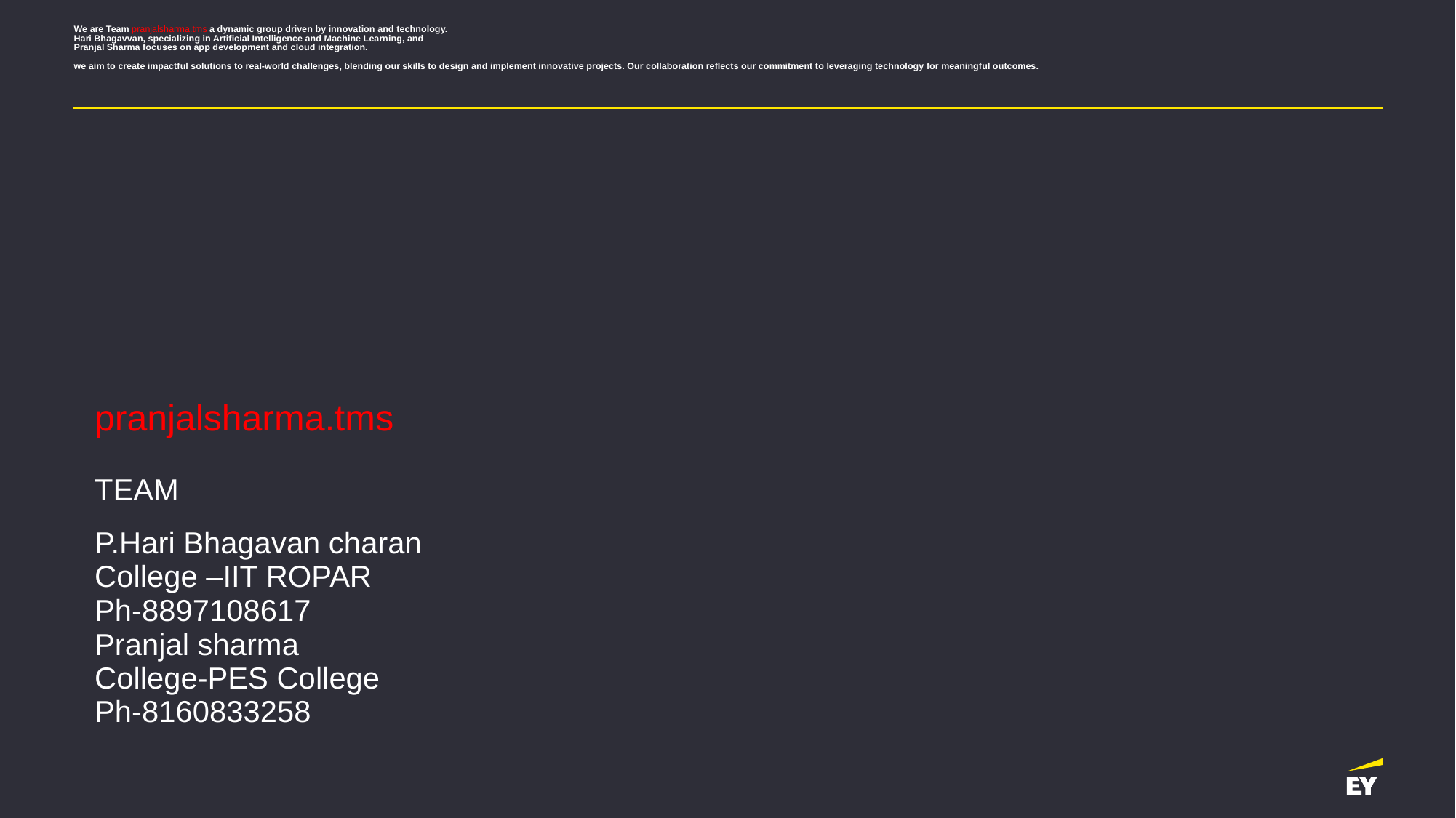

# We are Team pranjalsharma.tms a dynamic group driven by innovation and technology. Hari Bhagavvan, specializing in Artificial Intelligence and Machine Learning, and Pranjal Sharma focuses on app development and cloud integration. we aim to create impactful solutions to real-world challenges, blending our skills to design and implement innovative projects. Our collaboration reflects our commitment to leveraging technology for meaningful outcomes.
| pranjalsharma.tms |  |
| --- | --- |
| TEAM |  |
| P.Hari Bhagavan charan College –IIT ROPAR Ph-8897108617 |  |
| Pranjal sharma College-PES College Ph-8160833258 |  |
|  |  |
|  |  |
|  |  |
|  |  |